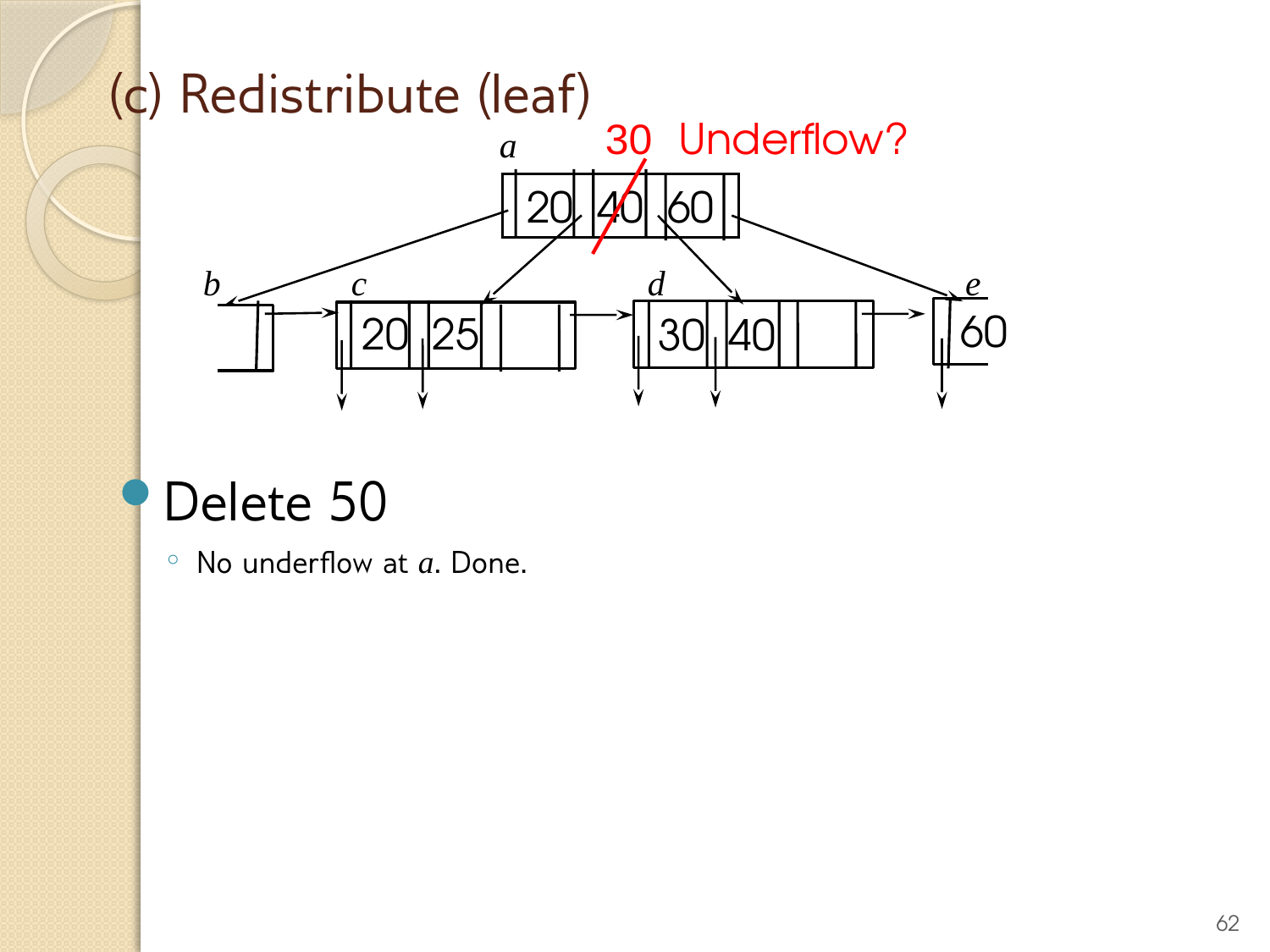

# (c) Redistribute (leaf)
Underflow?
30

a

 20  40  60

b
c
d
e

60

20  25

30  40

Delete 50
No underflow at a. Done.

62